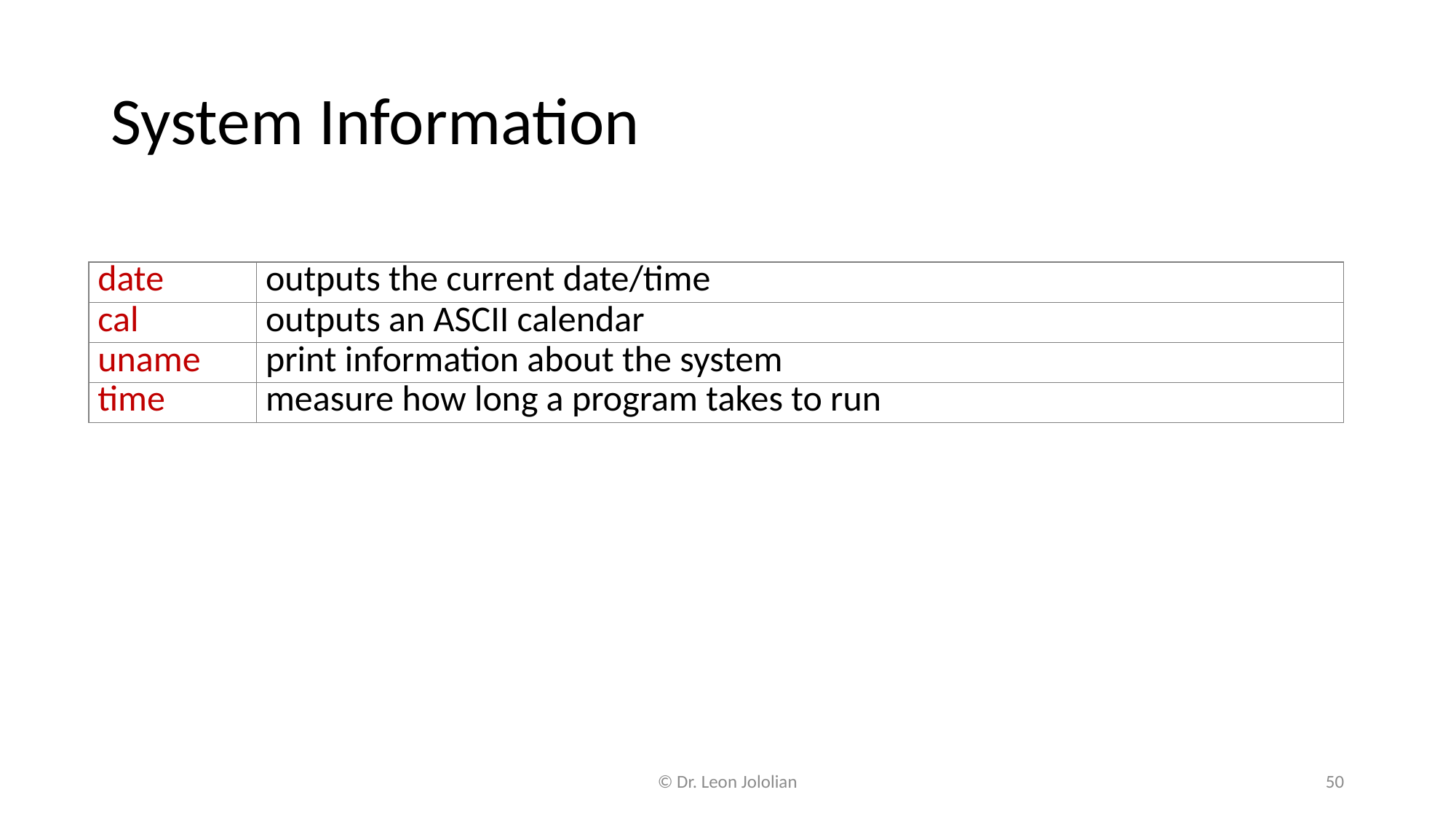

# System Information
| date | outputs the current date/time |
| --- | --- |
| cal | outputs an ASCII calendar |
| uname | print information about the system |
| time | measure how long a program takes to run |
© Dr. Leon Jololian
50